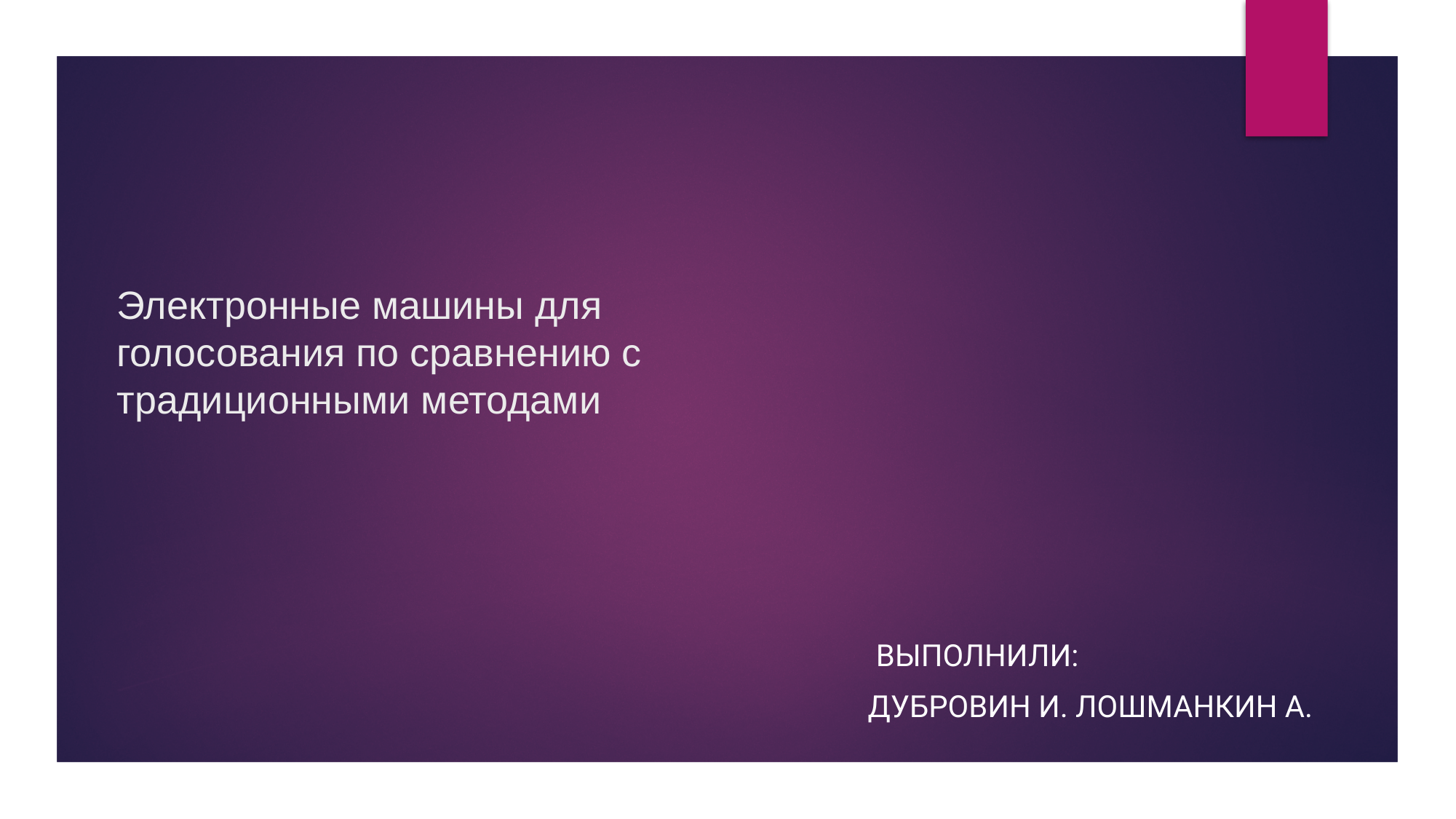

# Электронные машины для голосования по сравнению с традиционными методами
 выполнили:
Дубровин и. Лошманкин а.